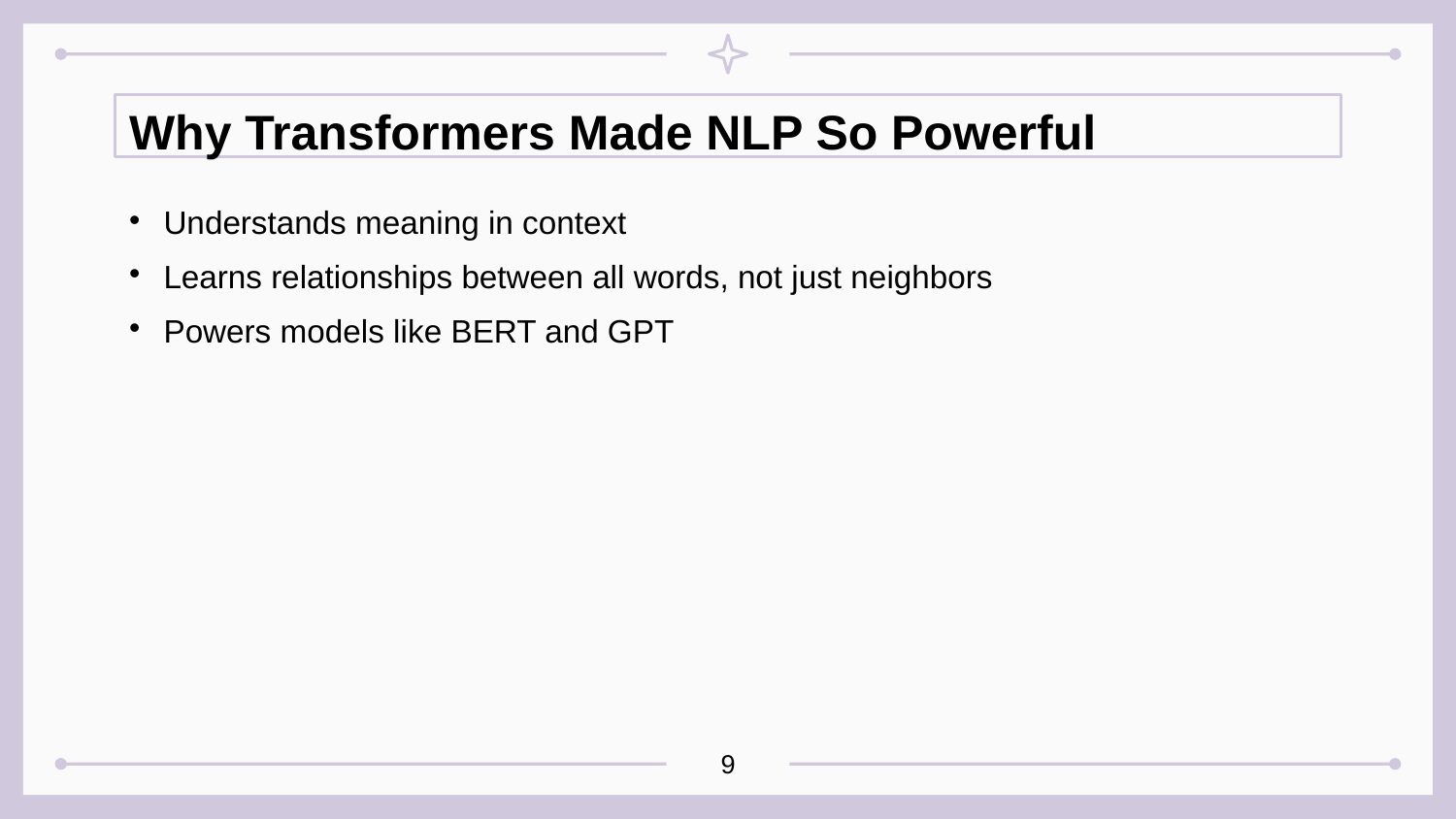

Why Transformers Made NLP So Powerful
# Understands meaning in context
Learns relationships between all words, not just neighbors
Powers models like BERT and GPT
9